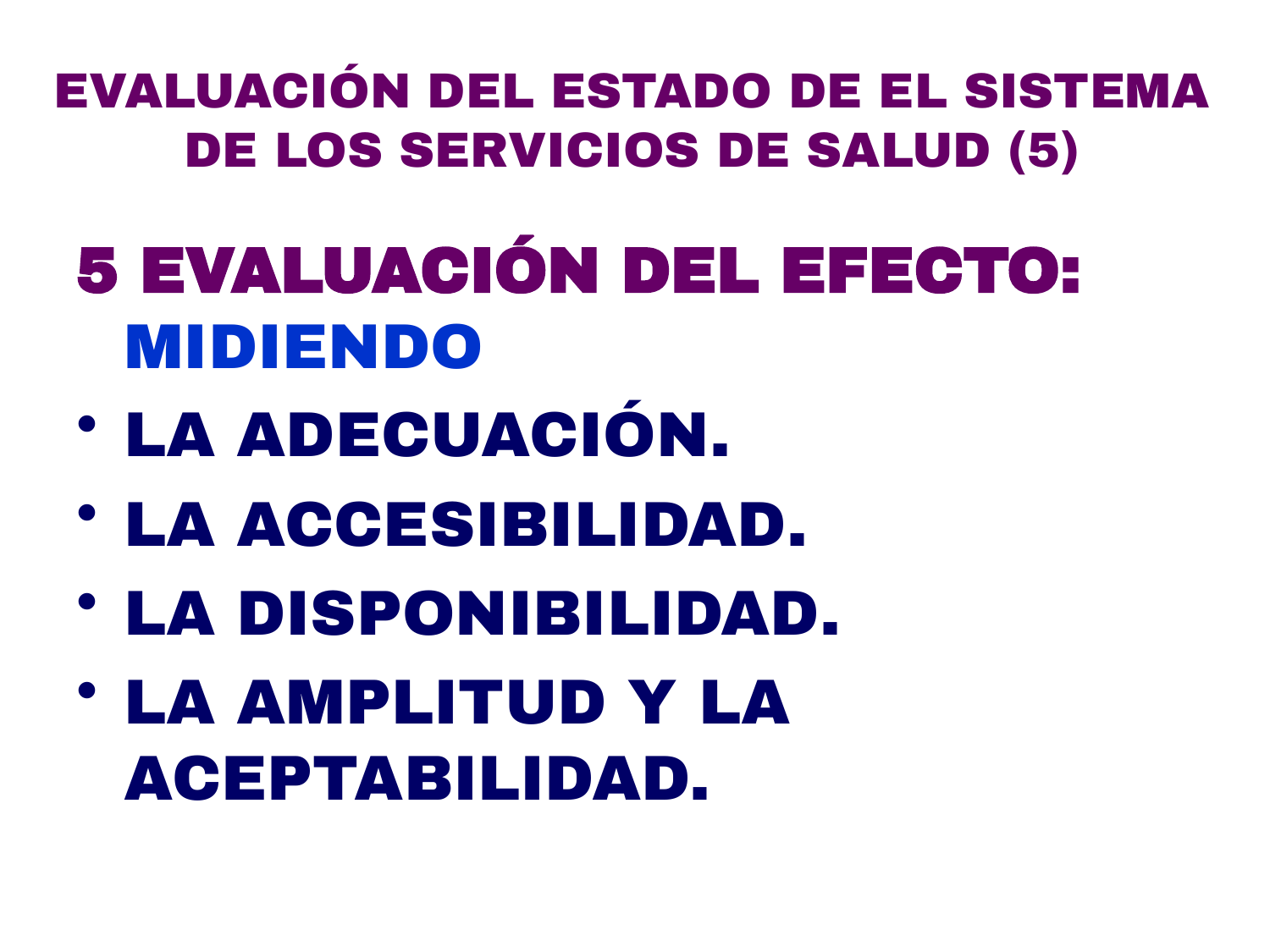

# EVALUACIÓN DEL ESTADO DE EL SISTEMA DE LOS SERVICIOS DE SALUD (5)
5 EVALUACIÓN DEL EFECTO:  MIDIENDO
LA ADECUACIÓN.
LA ACCESIBILIDAD.
LA DISPONIBILIDAD.
LA AMPLITUD Y LA ACEPTABILIDAD.